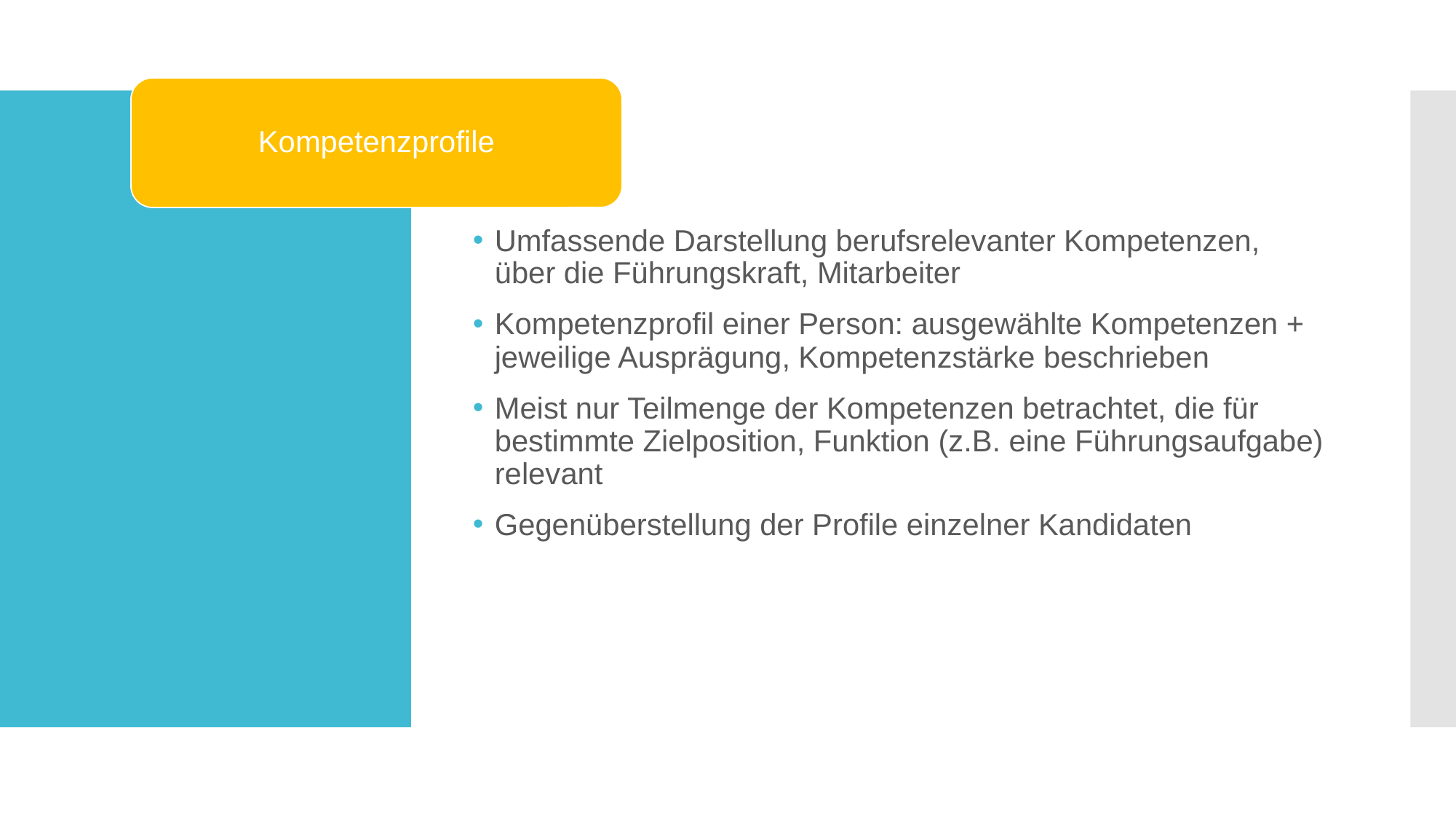

Kompetenzprofile
Umfassende Darstellung berufsrelevanter Kompetenzen, über die Führungskraft, Mitarbeiter
Kompetenzprofil einer Person: ausgewählte Kompetenzen + jeweilige Ausprägung, Kompetenzstärke beschrieben
Meist nur Teilmenge der Kompetenzen betrachtet, die für bestimmte Zielposition, Funktion (z.B. eine Führungsaufgabe) relevant
Gegenüberstellung der Profile einzelner Kandidaten

#